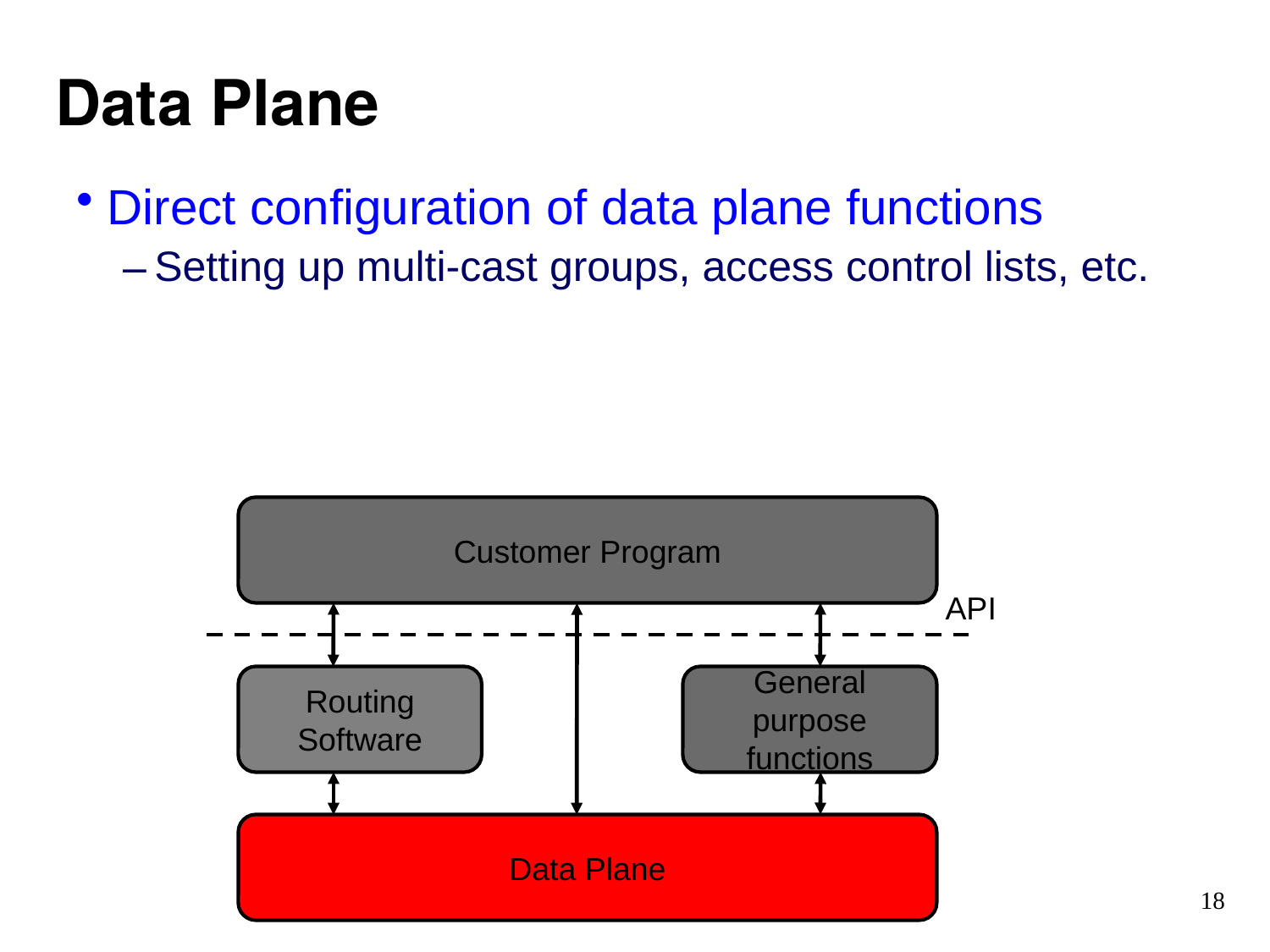

# Data Plane
Direct configuration of data plane functions
Setting up multi-cast groups, access control lists, etc.
Customer Program
API
Routing
Software
General purpose
functions
Data Plane
18